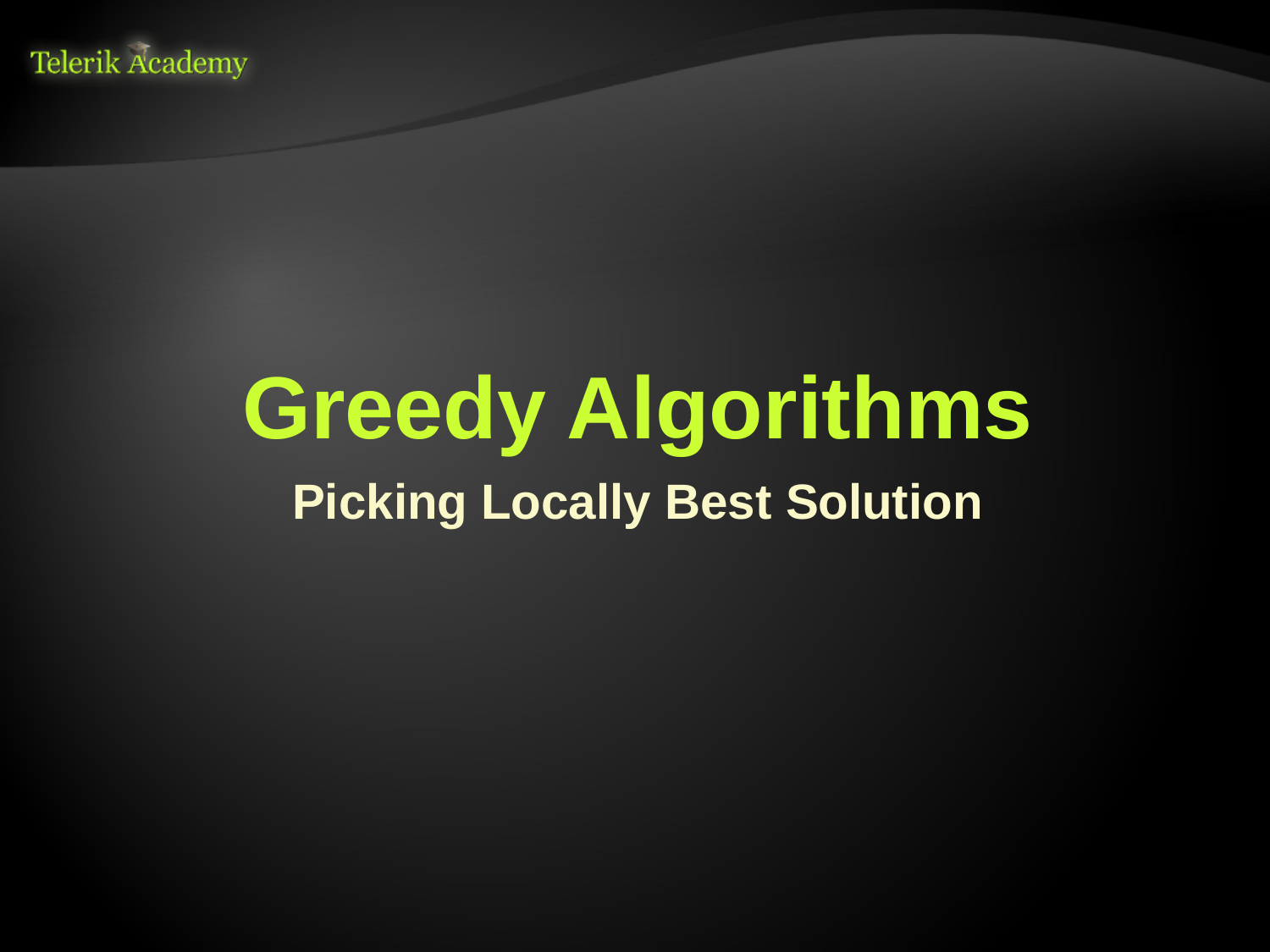

# Greedy Algorithms
Picking Locally Best Solution